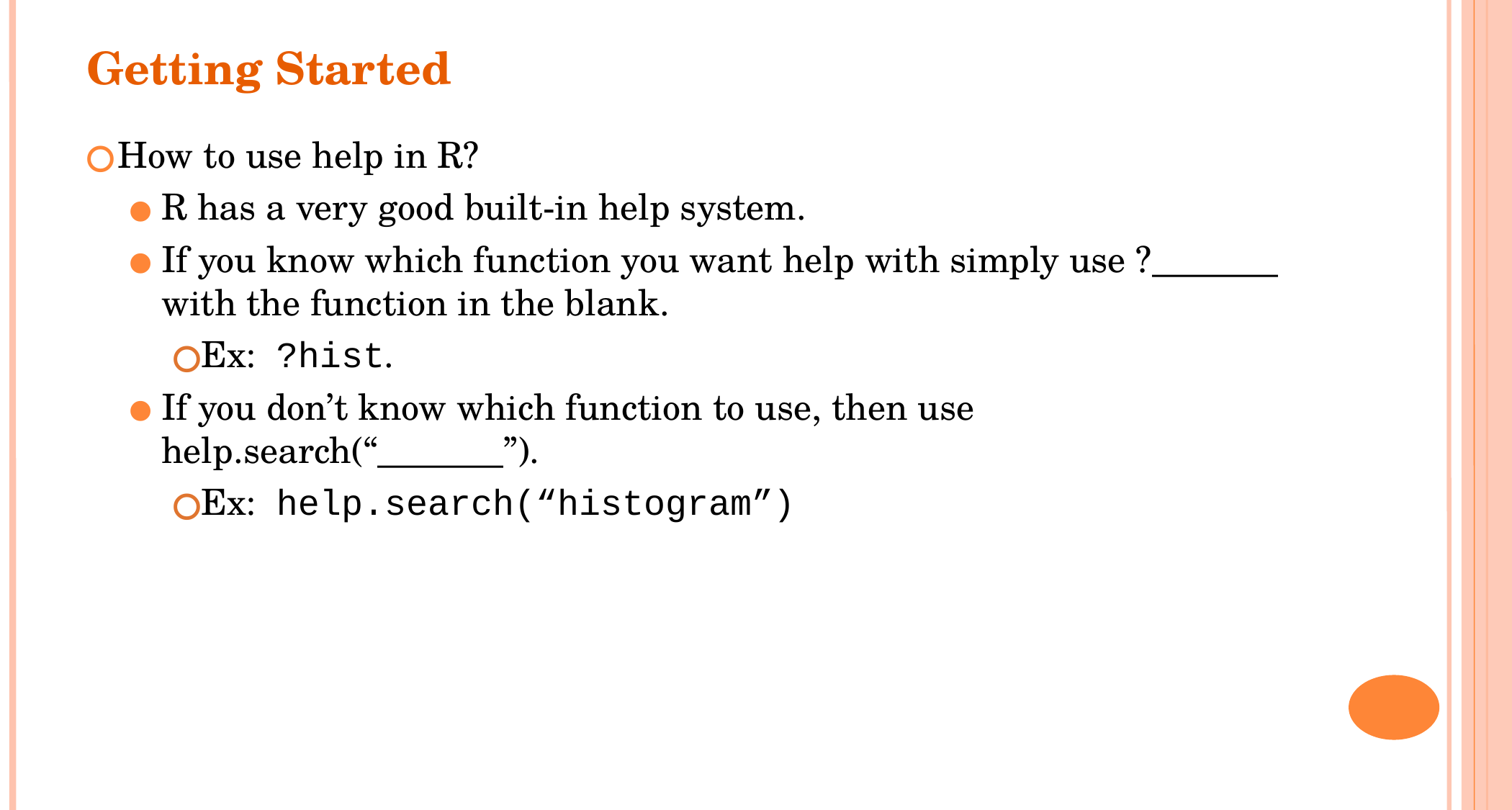

Getting Started
How to use help in R?
R has a very good built-in help system.
If you know which function you want help with simply use ?_______ with the function in the blank.
Ex:  ?hist.
If you don’t know which function to use, then use help.search(“_______”).
Ex:  help.search(“histogram”)